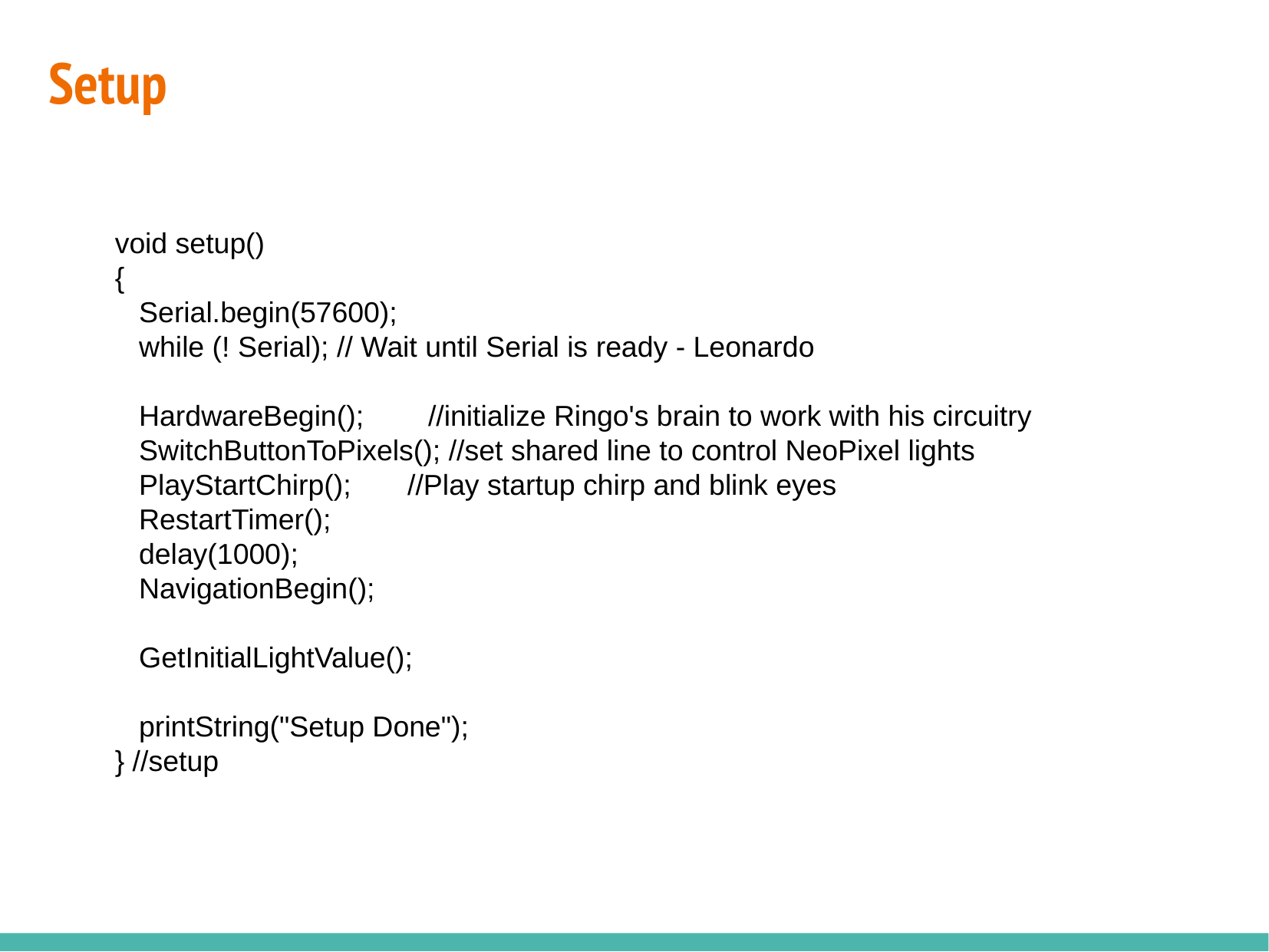

Setup
void setup()
{
   Serial.begin(57600);
   while (! Serial); // Wait until Serial is ready - Leonardo

   HardwareBegin();        //initialize Ringo's brain to work with his circuitry
   SwitchButtonToPixels(); //set shared line to control NeoPixel lights
   PlayStartChirp();       //Play startup chirp and blink eyes
   RestartTimer();
   delay(1000);
   NavigationBegin();

   GetInitialLightValue();

   printString("Setup Done");
} //setup